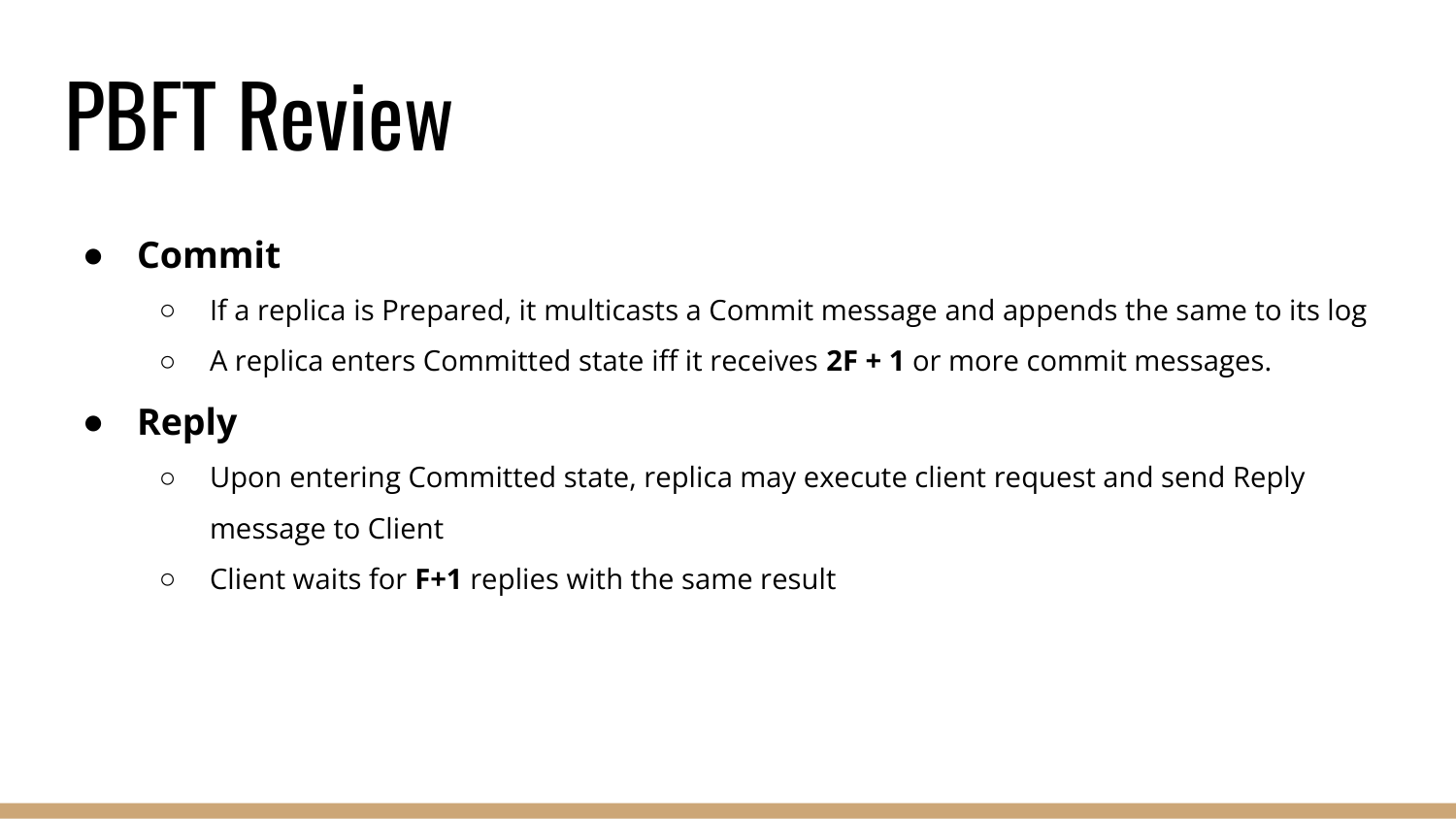

# PBFT Review
Commit
If a replica is Prepared, it multicasts a Commit message and appends the same to its log
A replica enters Committed state iff it receives 2F + 1 or more commit messages.
Reply
Upon entering Committed state, replica may execute client request and send Reply message to Client
Client waits for F+1 replies with the same result